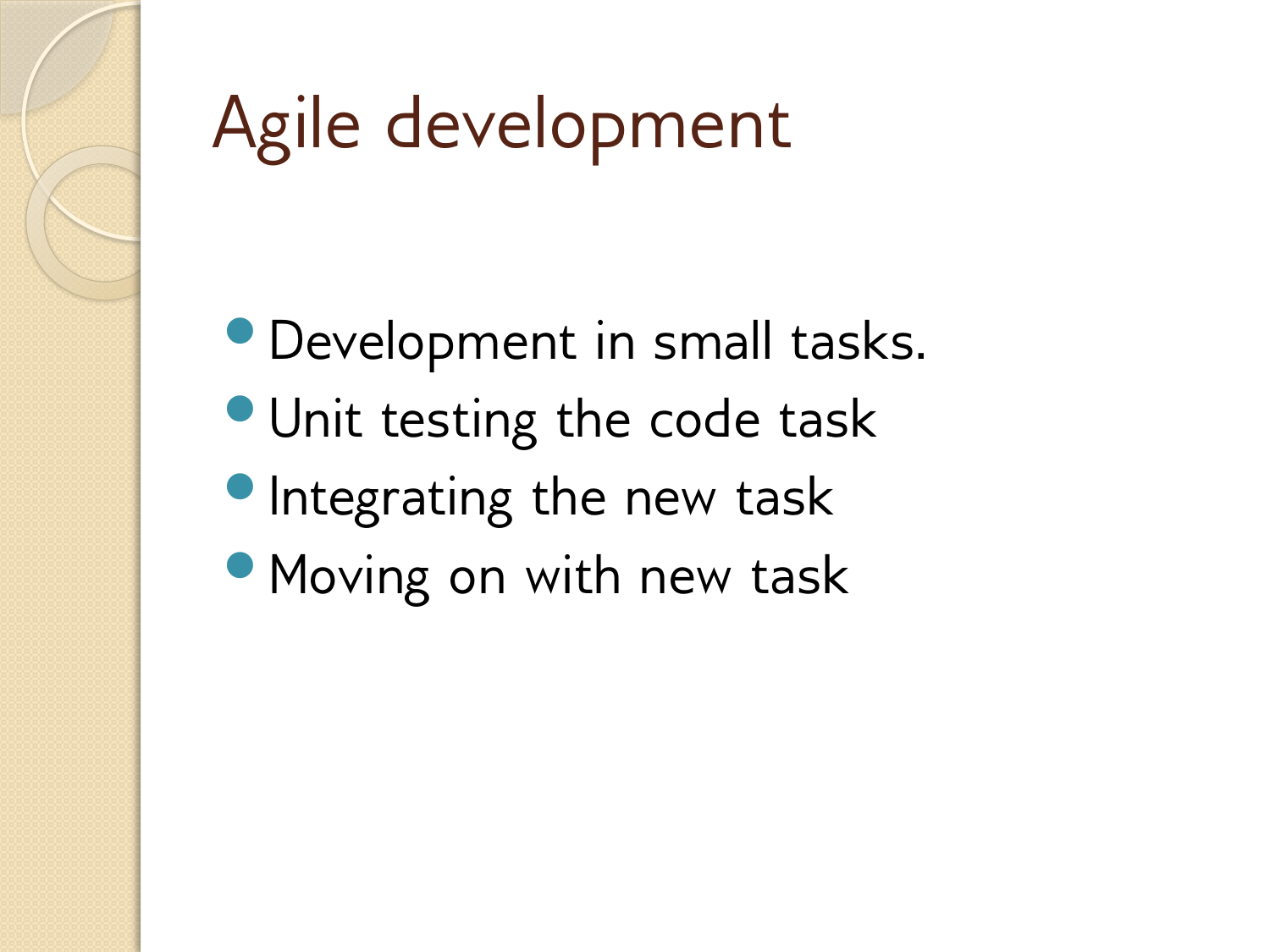

# Agile development
Development in small tasks.
Unit testing the code task
Integrating the new task
Moving on with new task